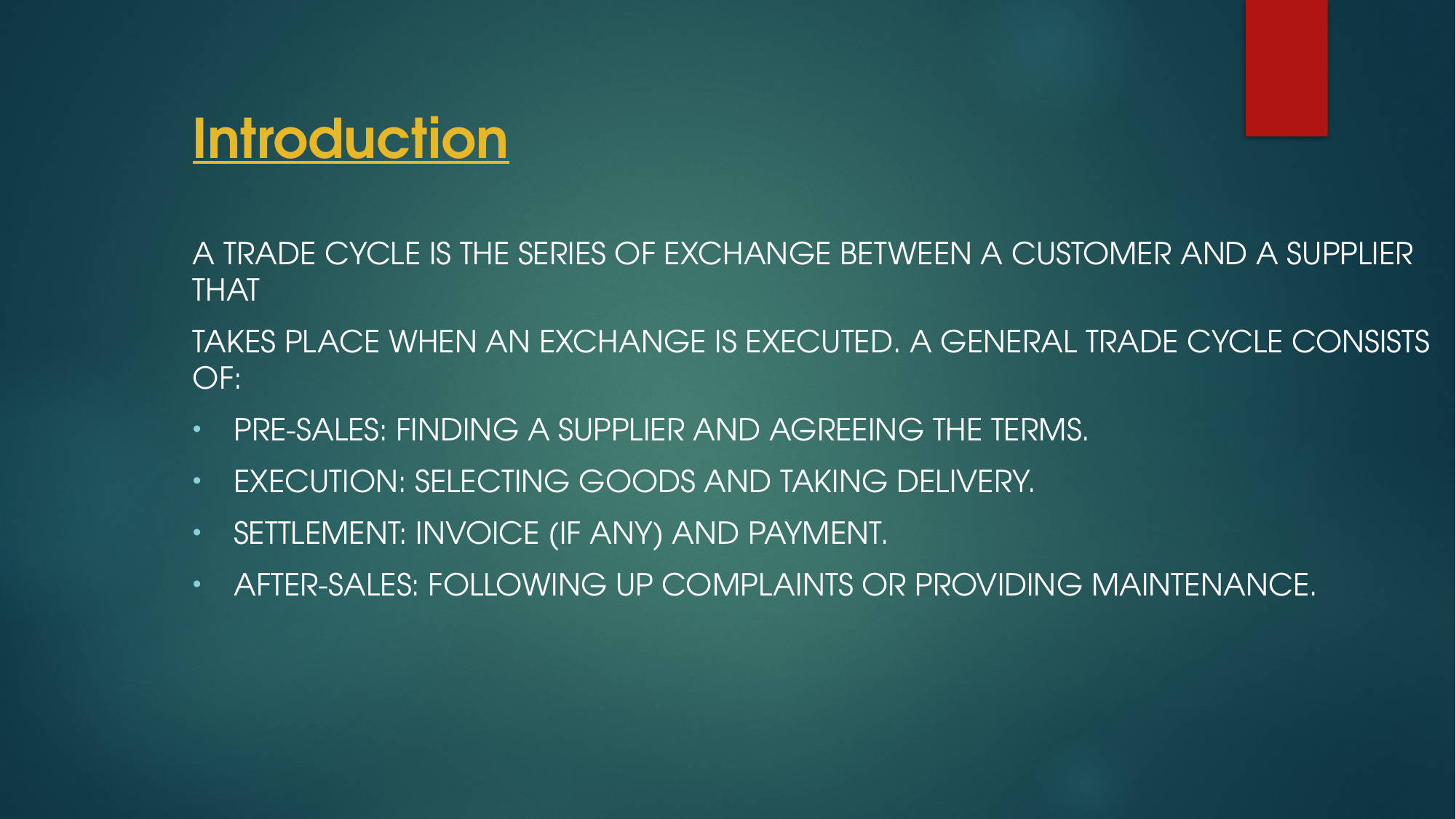

# Introduction
A Trade CYCLE IS THE Series of exchange between a customer and a supplier that
takes place when an exchange is executed. A general trade cycle consists of:
Pre-Sales: Finding a supplier and agreeing the terms.
Execution: Selecting goods and taking delivery.
Settlement: Invoice (if any) and payment.
After-Sales: Following up complaints or providing maintenance.